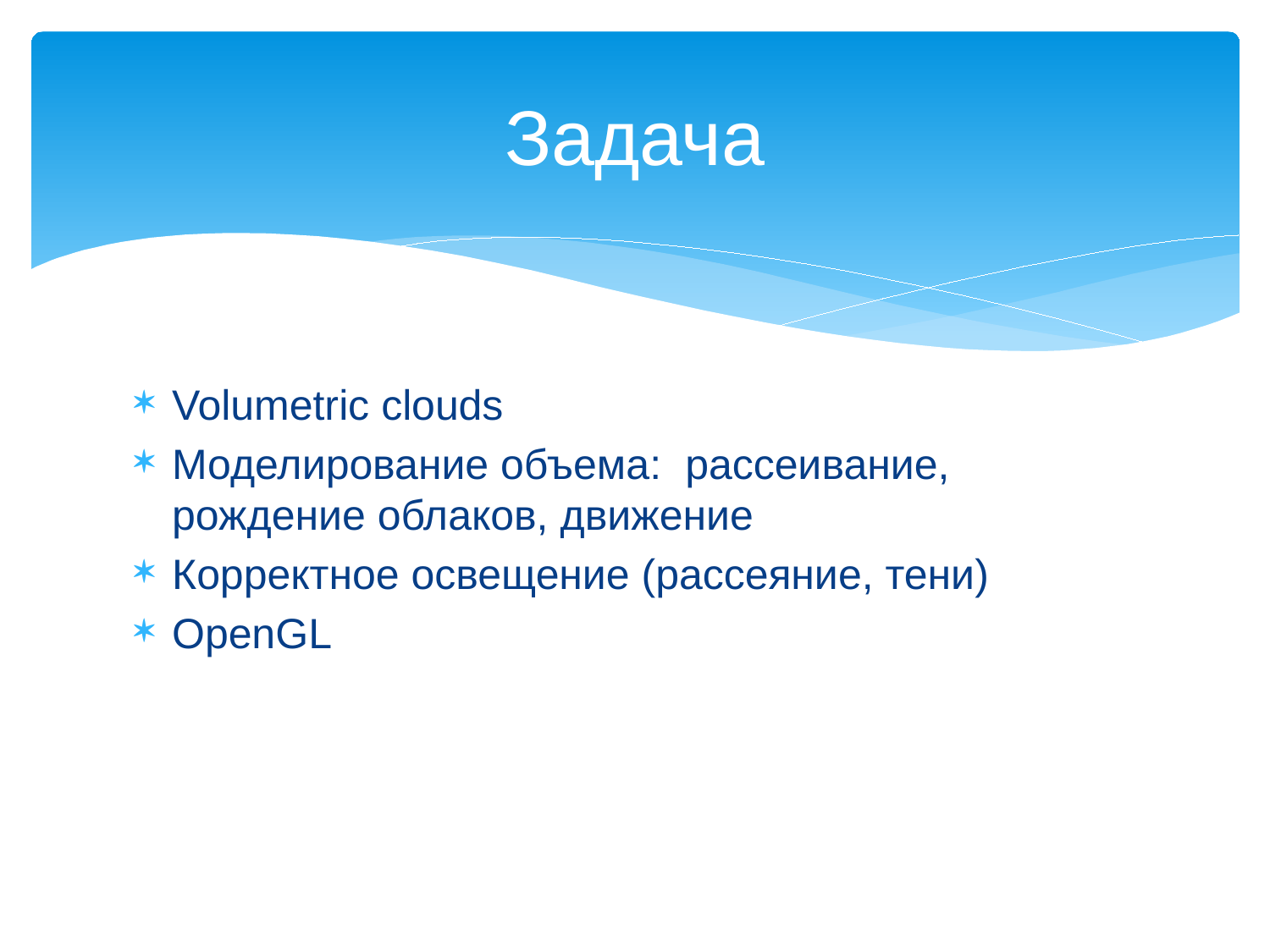

# Задача
Volumetric clouds
Моделирование объема:  рассеивание, рождение облаков, движение
Корректное освещение (рассеяние, тени)
OpenGL